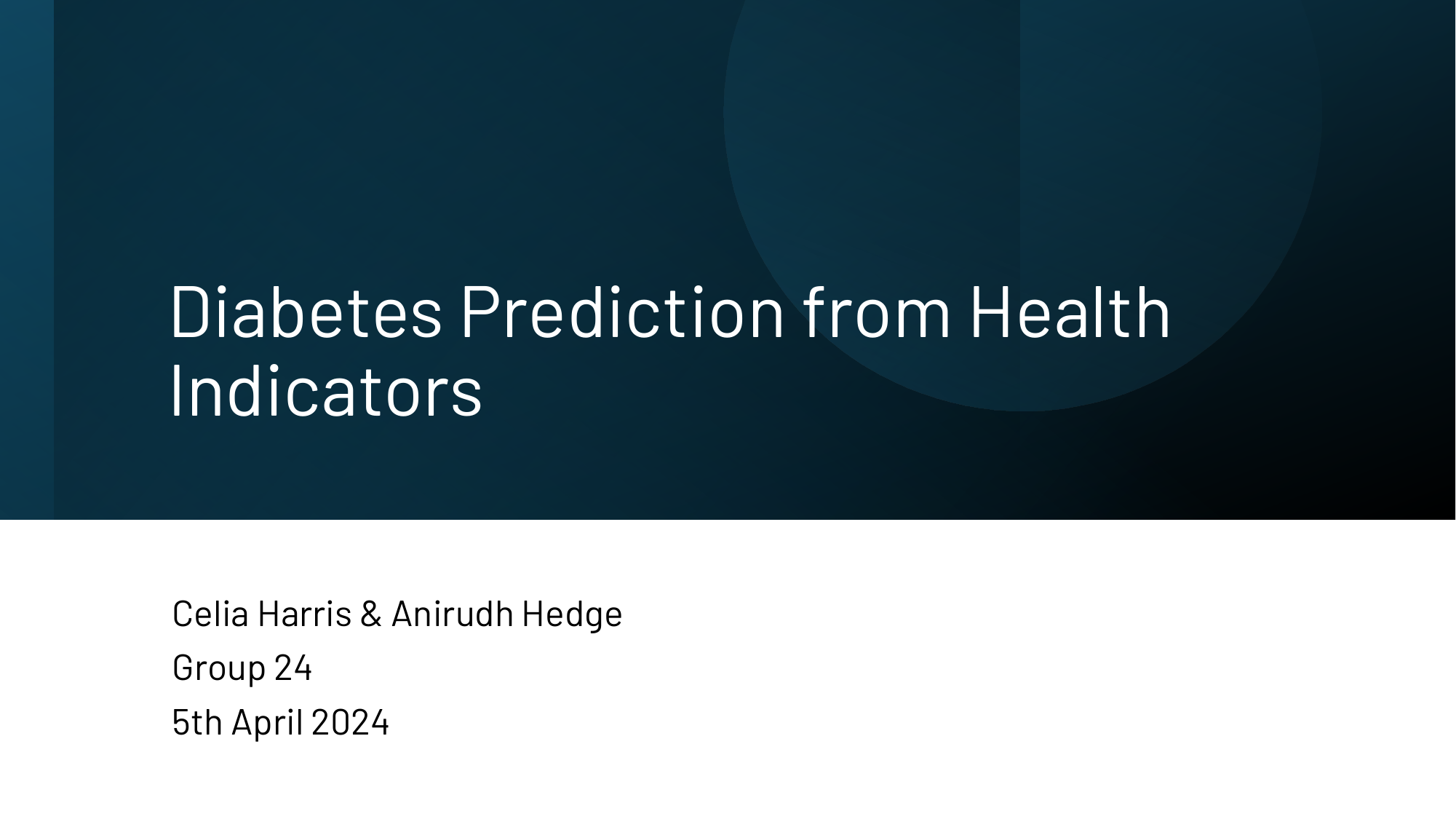

# Diabetes Prediction from Health Indicators
Celia Harris & Anirudh Hedge
Group 24
5th April 2024